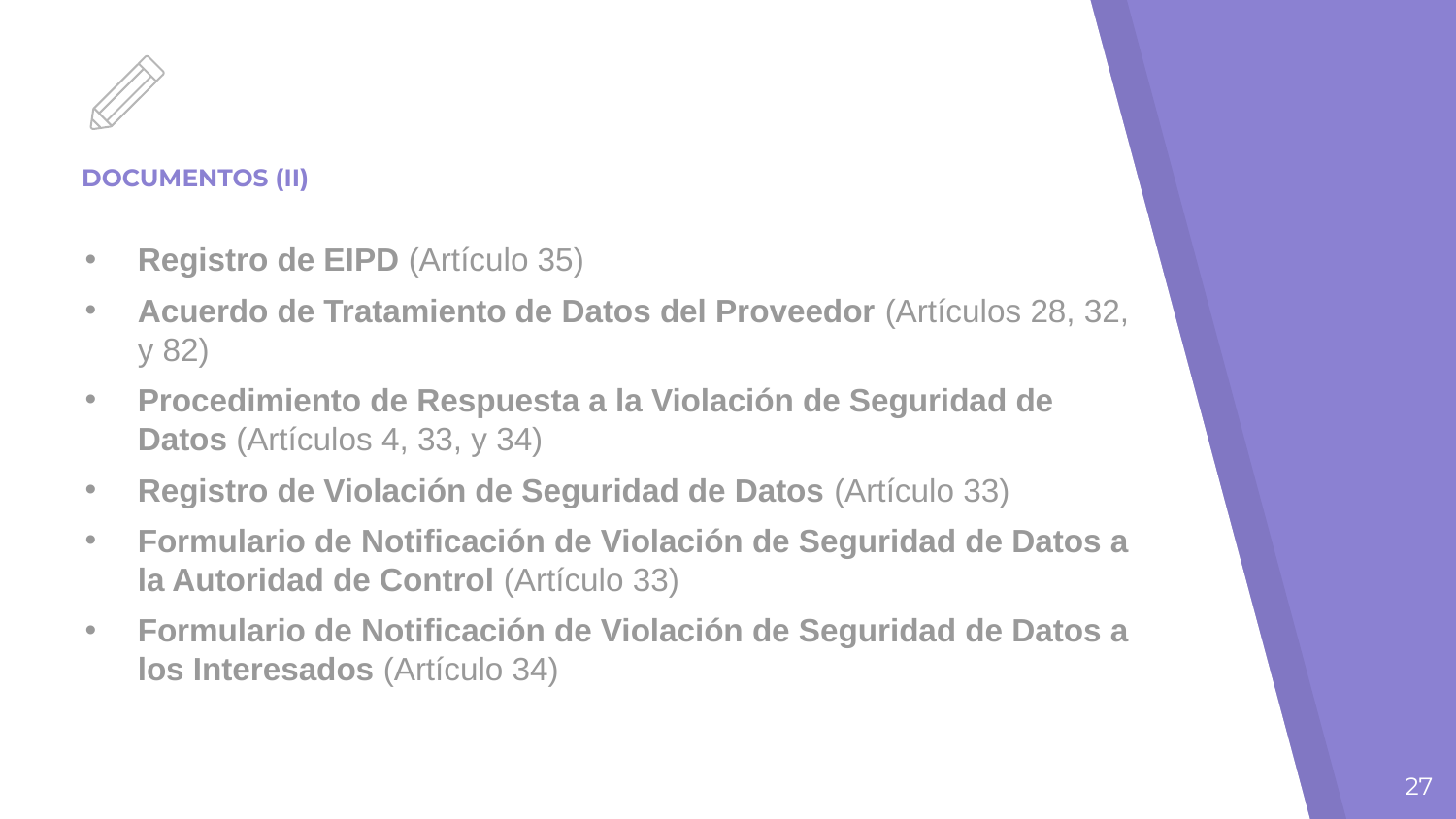

# DOCUMENTOS (II)

Registro de EIPD (Artículo 35)
Acuerdo de Tratamiento de Datos del Proveedor (Artículos 28, 32, y 82)
Procedimiento de Respuesta a la Violación de Seguridad de Datos (Artículos 4, 33, y 34)
Registro de Violación de Seguridad de Datos (Artículo 33)
Formulario de Notificación de Violación de Seguridad de Datos a la Autoridad de Control (Artículo 33)
Formulario de Notificación de Violación de Seguridad de Datos a los Interesados (Artículo 34)

27